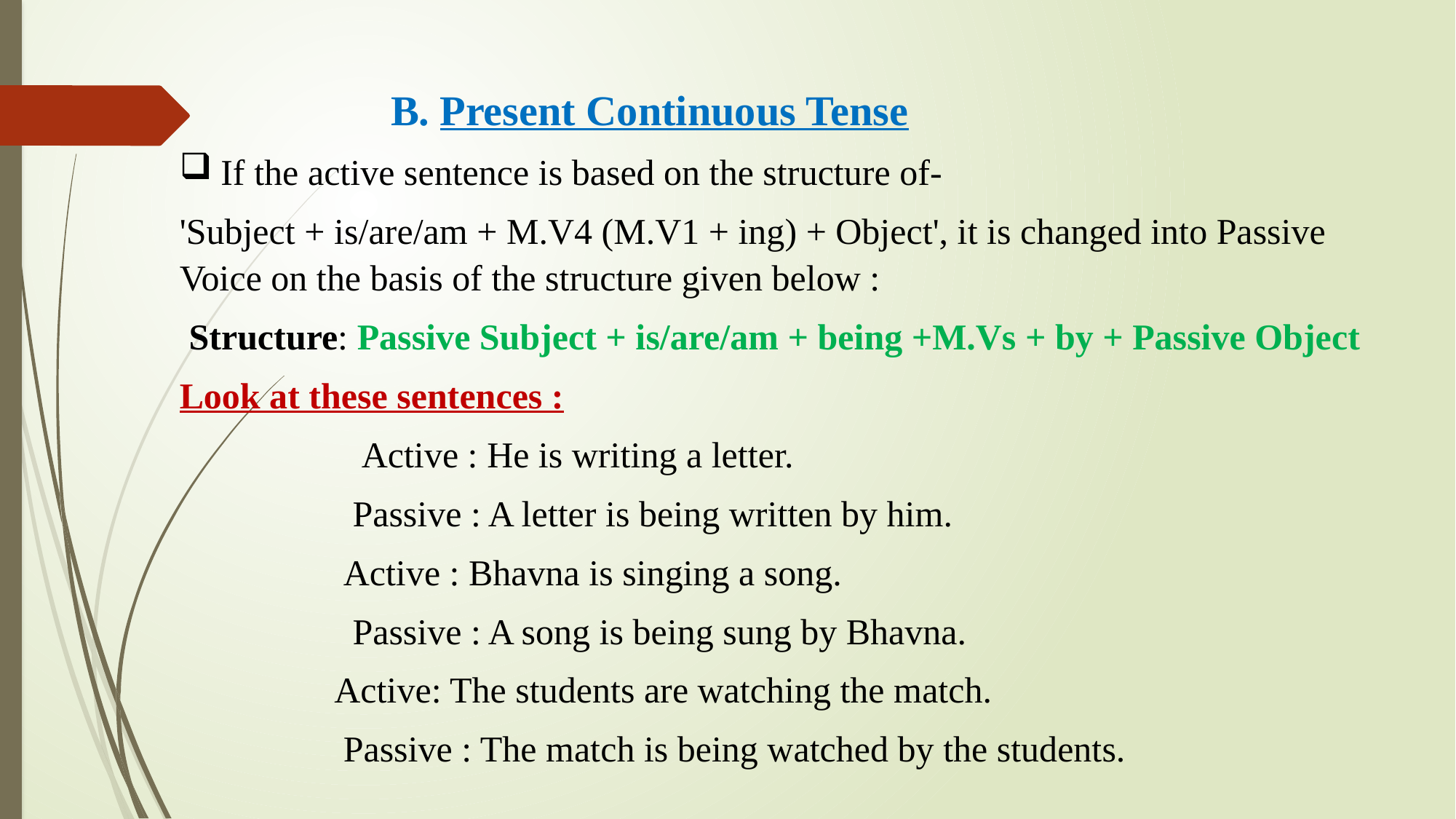

B. Present Continuous Tense
If the active sentence is based on the structure of-
'Subject + is/are/am + M.V4 (M.V1 + ing) + Object', it is changed into Passive Voice on the basis of the structure given below :
 Structure: Passive Subject + is/are/am + being +M.Vs + by + Passive Object
Look at these sentences :
                    Active : He is writing a letter.
                   Passive : A letter is being written by him.
                  Active : Bhavna is singing a song.
                   Passive : A song is being sung by Bhavna.
                 Active: The students are watching the match.
                  Passive : The match is being watched by the students.